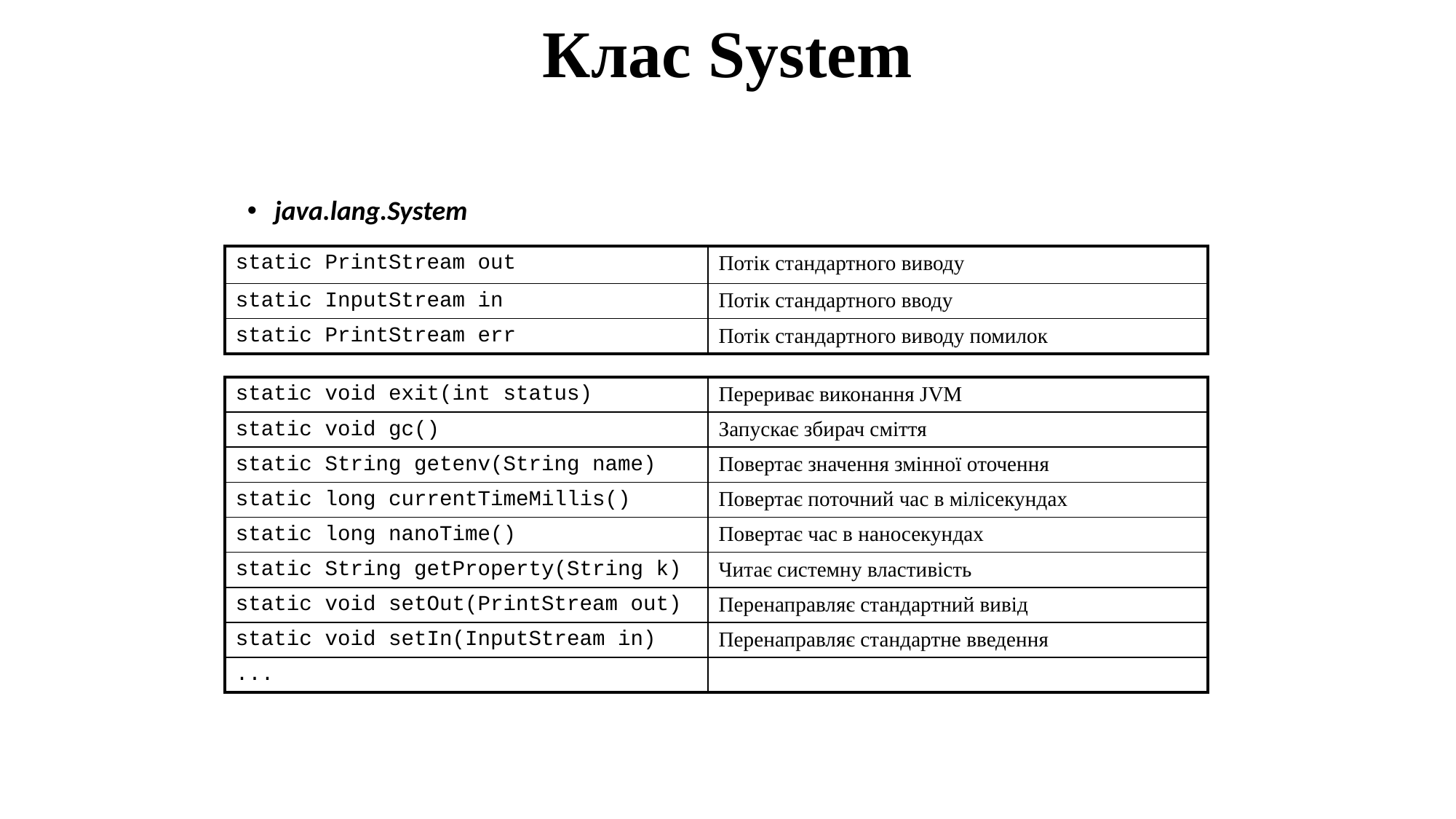

# Клас System
java.lang.System

| static PrintStream out | Потік стандартного виводу |
| --- | --- |
| static InputStream in | Потік стандартного вводу |
| static PrintStream err | Потік стандартного виводу помилок |
| static void exit(int status) | Перериває виконання JVM |
| --- | --- |
| static void gc() | Запускає збирач сміття |
| static String getenv(String name) | Повертає значення змінної оточення |
| static long currentTimeMillis() | Повертає поточний час в мілісекундах |
| static long nanoTime() | Повертає час в наносекундах |
| static String getProperty(String k) | Читає системну властивість |
| static void setOut(PrintStream out) | Перенаправляє стандартний вивід |
| static void setIn(InputStream in) | Перенаправляє стандартне введення |
| ... |  |